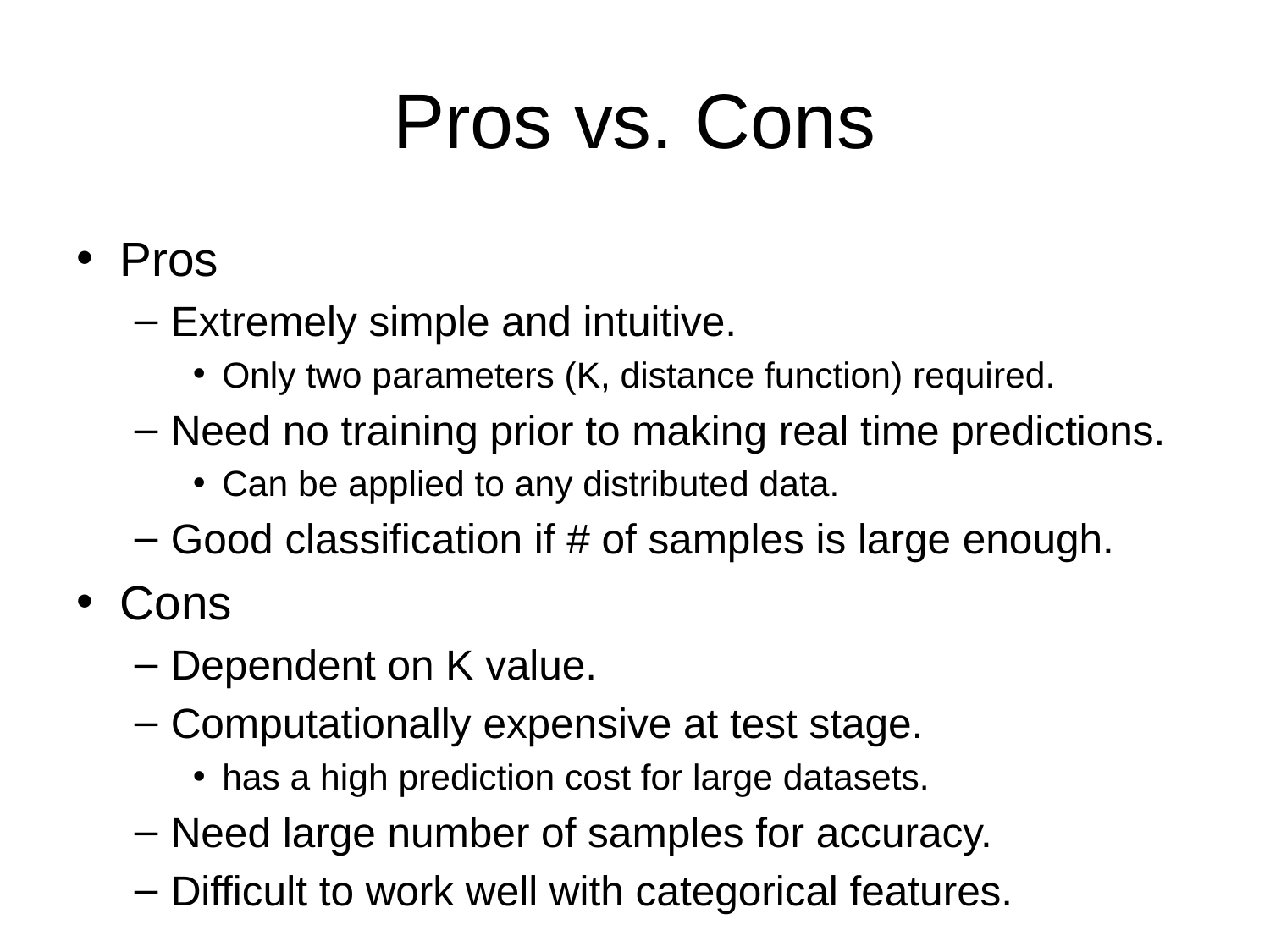

# Pros vs. Cons
Pros
Extremely simple and intuitive.
Only two parameters (K, distance function) required.
Need no training prior to making real time predictions.
Can be applied to any distributed data.
Good classification if # of samples is large enough.
Cons
Dependent on K value.
Computationally expensive at test stage.
has a high prediction cost for large datasets.
Need large number of samples for accuracy.
Difficult to work well with categorical features.